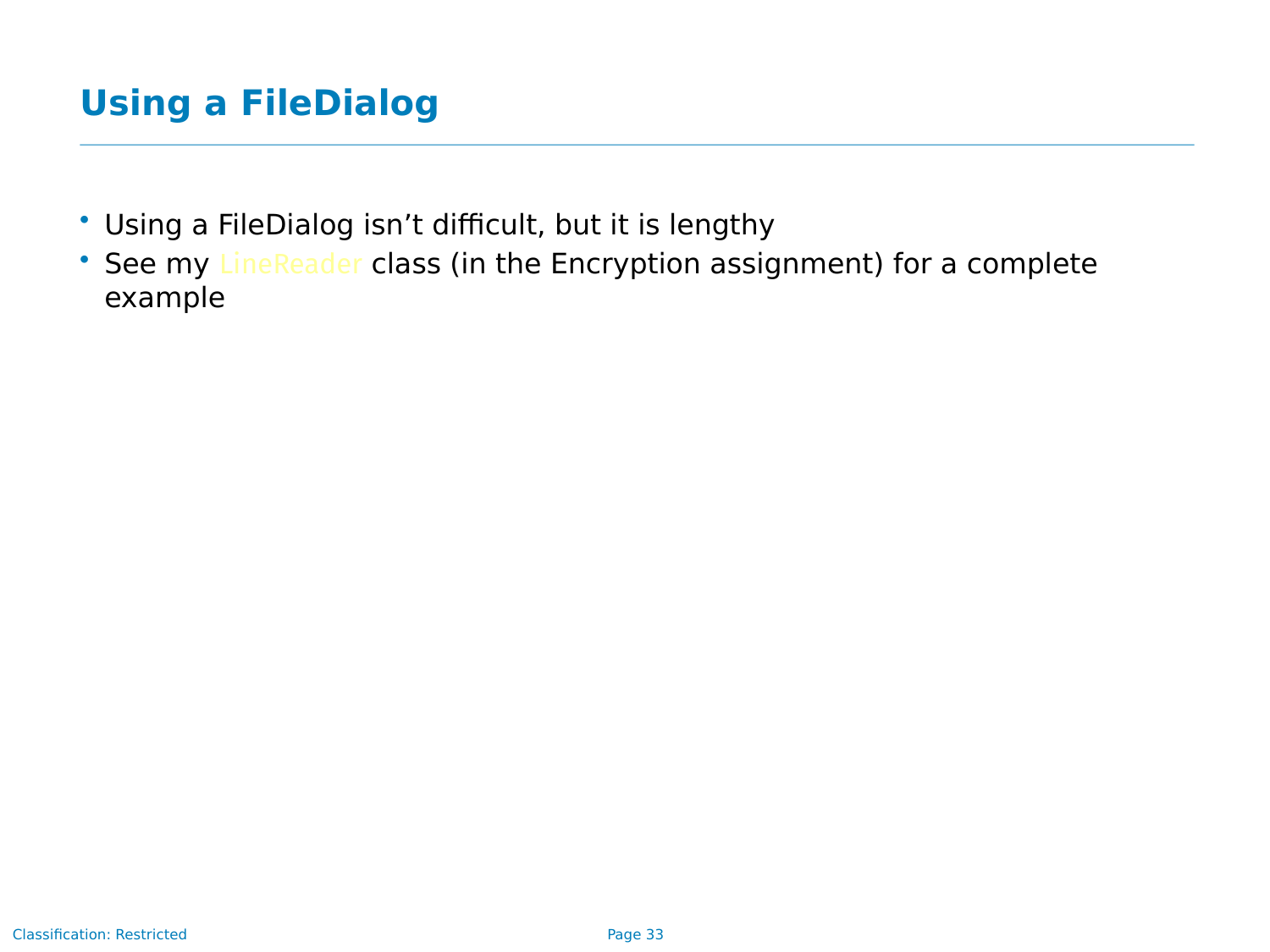

# Using a FileDialog
Using a FileDialog isn’t difficult, but it is lengthy
See my LineReader class (in the Encryption assignment) for a complete example